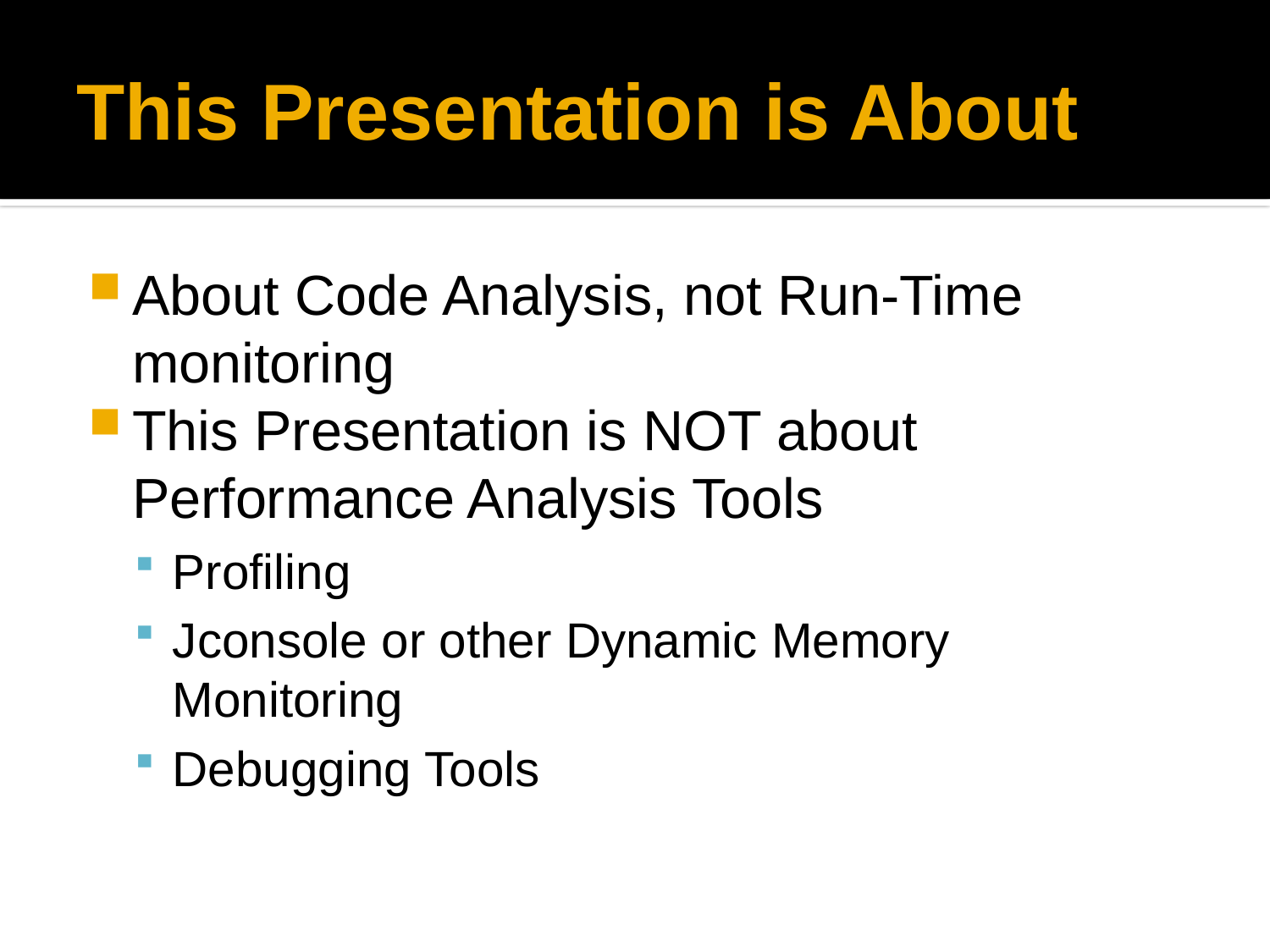

# This Presentation is About
About Code Analysis, not Run-Time monitoring
This Presentation is NOT about Performance Analysis Tools
Profiling
Jconsole or other Dynamic Memory Monitoring
Debugging Tools